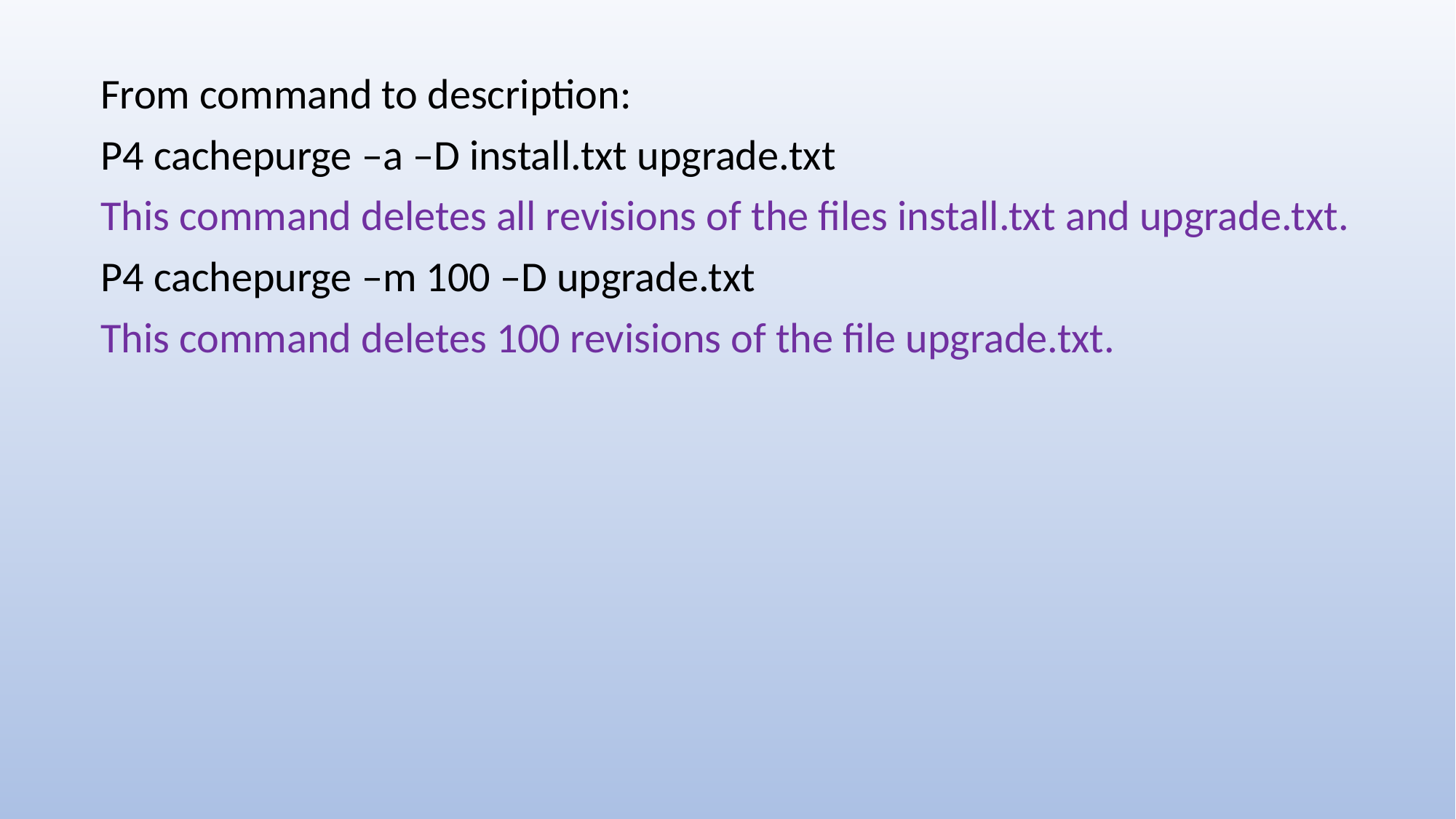

From command to description:
P4 cachepurge –a –D install.txt upgrade.txt
This command deletes all revisions of the files install.txt and upgrade.txt.
P4 cachepurge –m 100 –D upgrade.txt
This command deletes 100 revisions of the file upgrade.txt.